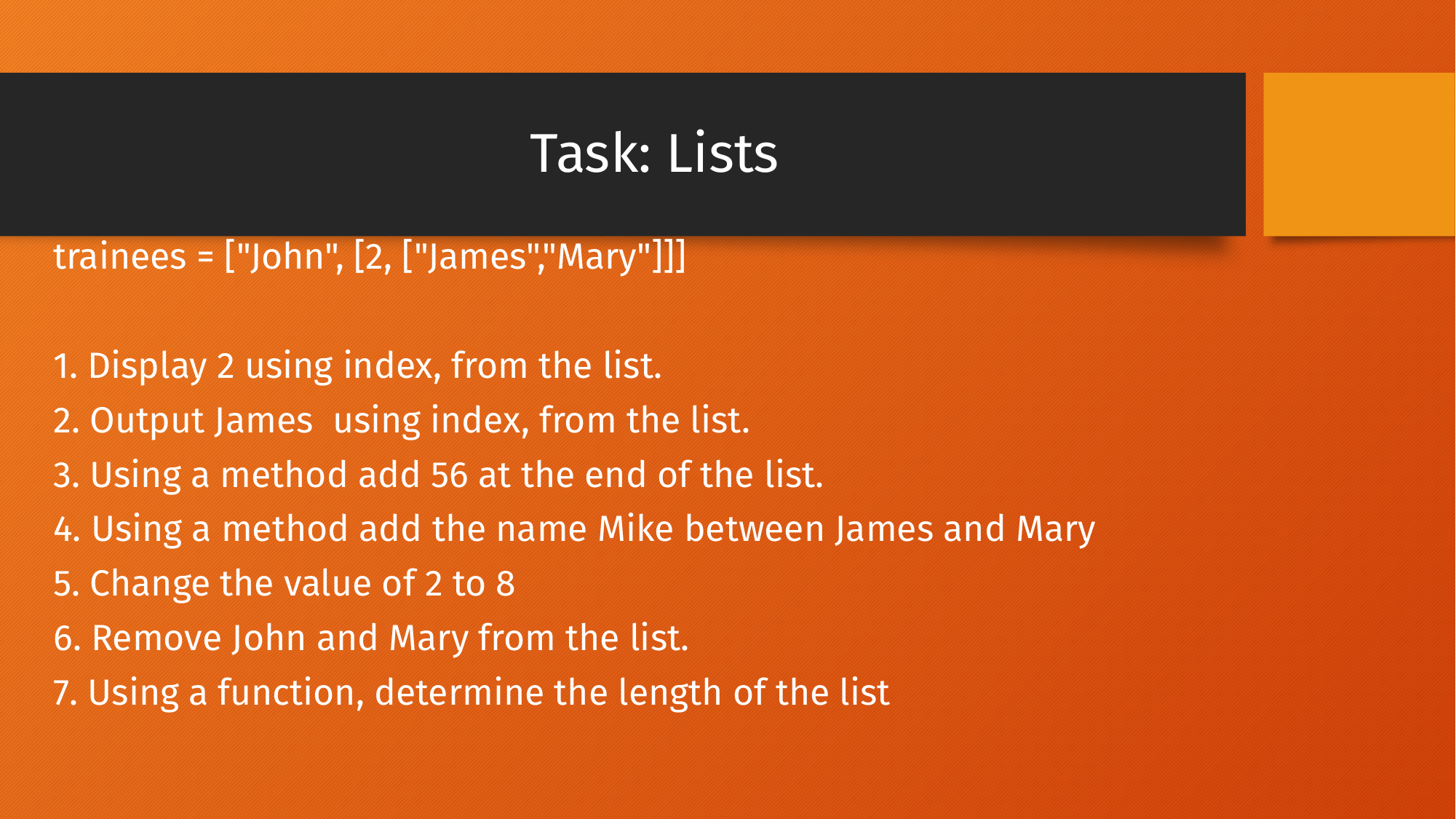

# Task: Lists
trainees = ["John", [2, ["James","Mary"]]]

1. Display 2 using index, from the list.
2. Output James  using index, from the list.
3. Using a method add 56 at the end of the list.
4. Using a method add the name Mike between James and Mary
5. Change the value of 2 to 8
6. Remove John and Mary from the list.
7. Using a function, determine the length of the list